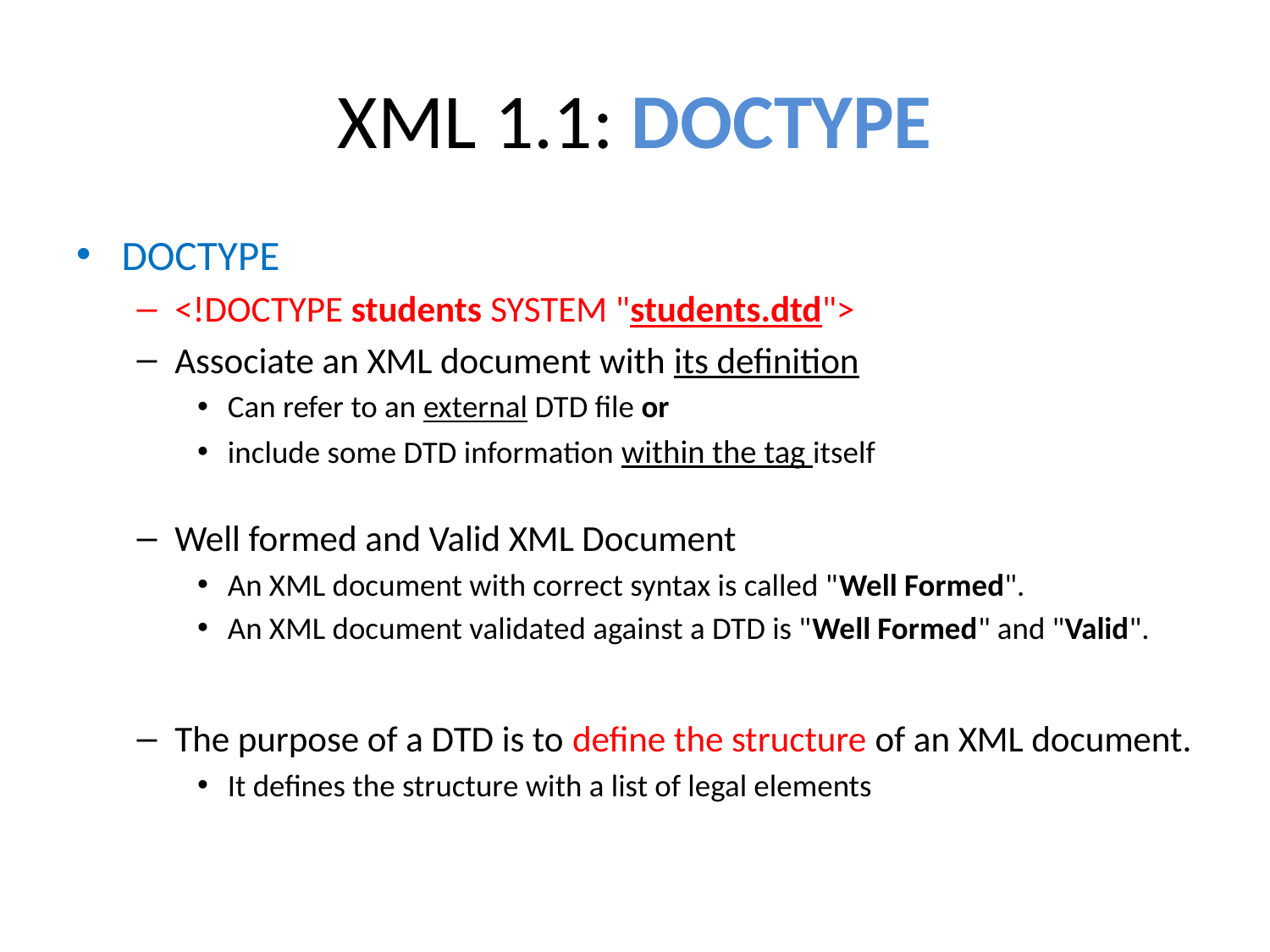

# XML 1.1: DOCTYPE
DOCTYPE
<!DOCTYPE students SYSTEM "students.dtd">
Associate an XML document with its definition
Can refer to an external DTD file or
include some DTD information within the tag itself
Well formed and Valid XML Document
An XML document with correct syntax is called "Well Formed".
An XML document validated against a DTD is "Well Formed" and "Valid".

The purpose of a DTD is to define the structure of an XML document.
It defines the structure with a list of legal elements